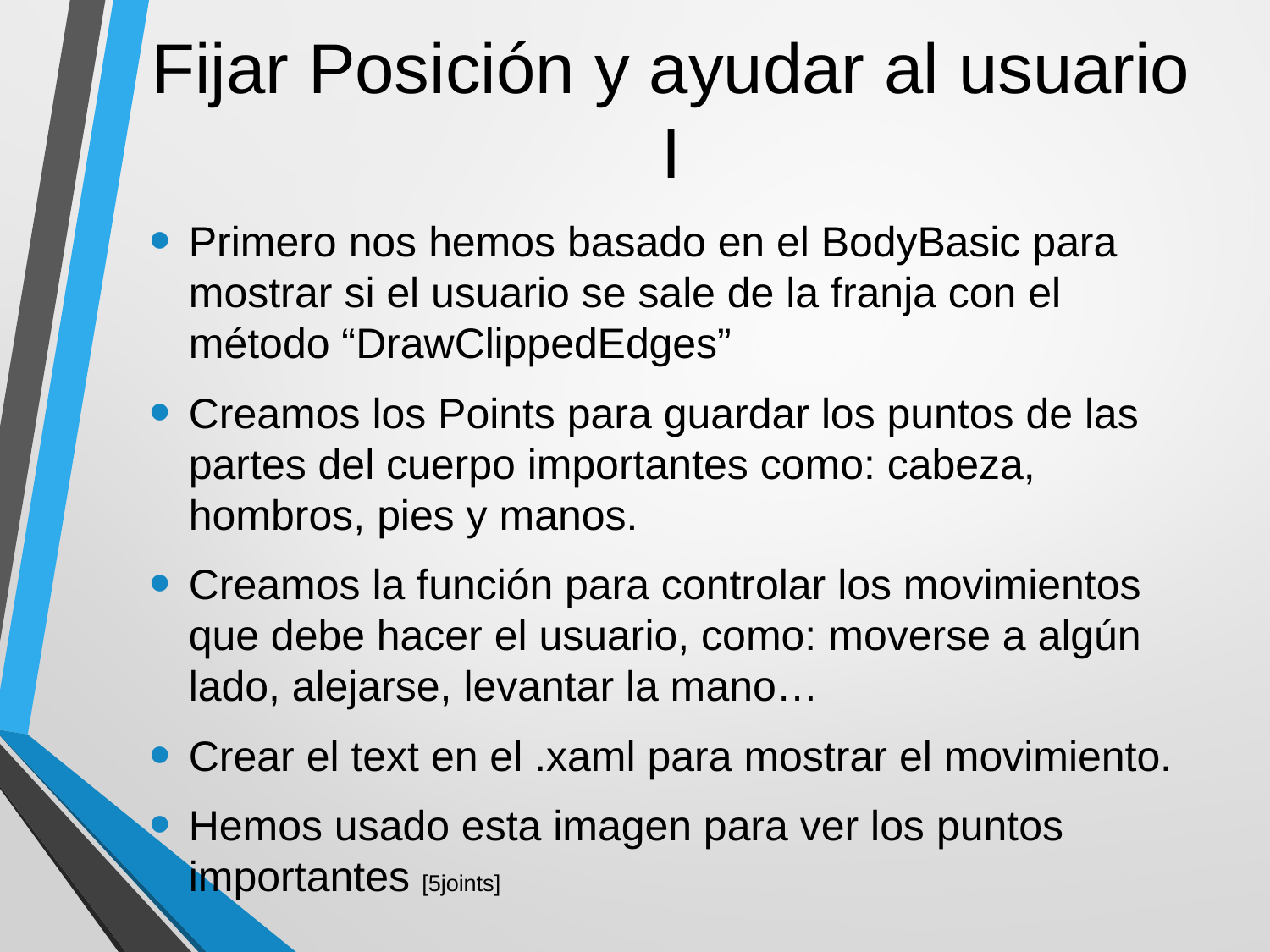

# Fijar Posición y ayudar al usuario I
Primero nos hemos basado en el BodyBasic para mostrar si el usuario se sale de la franja con el método “DrawClippedEdges”
Creamos los Points para guardar los puntos de las partes del cuerpo importantes como: cabeza, hombros, pies y manos.
Creamos la función para controlar los movimientos que debe hacer el usuario, como: moverse a algún lado, alejarse, levantar la mano…
Crear el text en el .xaml para mostrar el movimiento.
Hemos usado esta imagen para ver los puntos importantes [5joints]